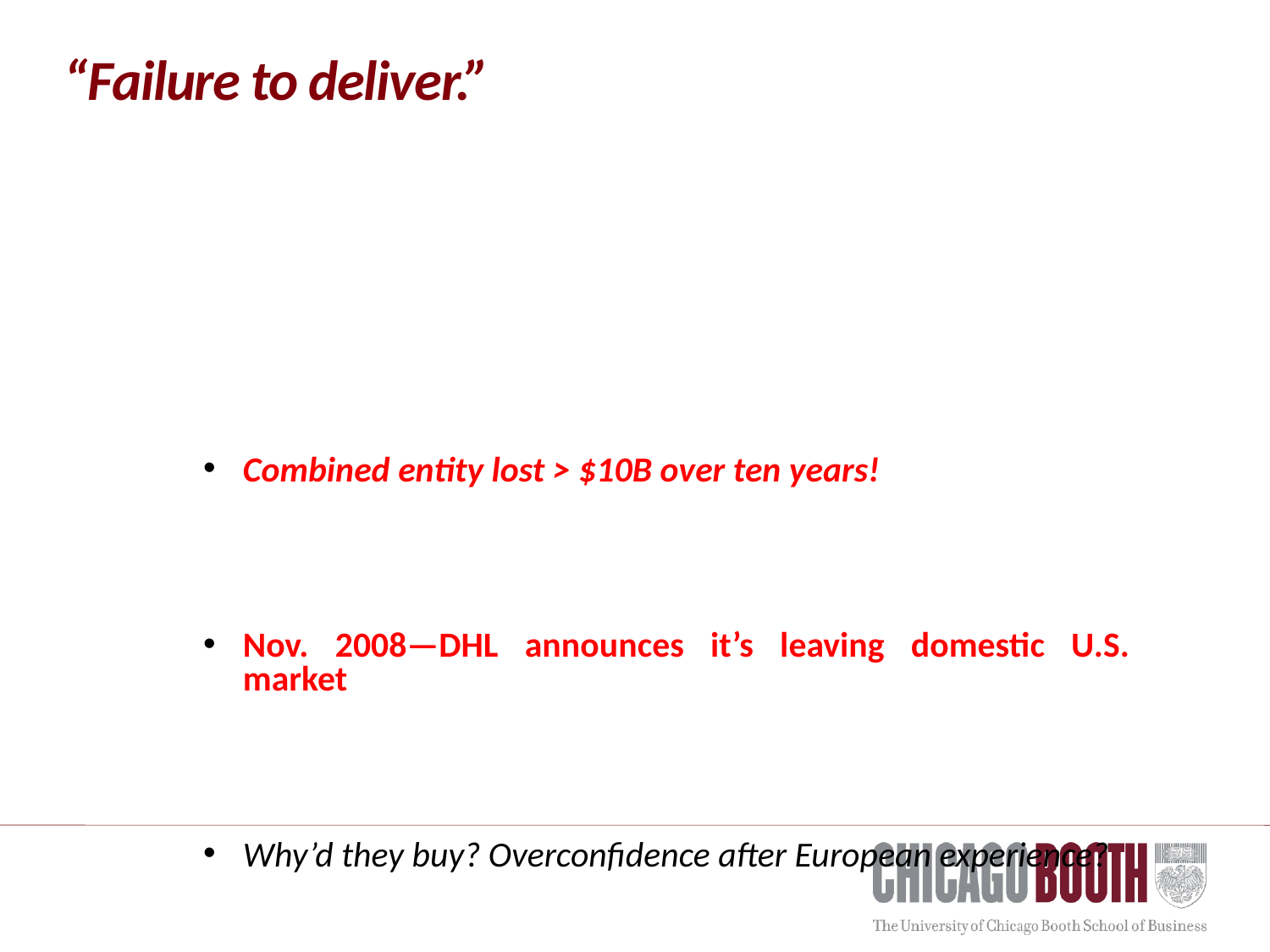

# “Failure to deliver.”

Combined entity lost > $10B over ten years!

Nov. 2008—DHL announces it’s leaving domestic U.S. market

Why’d they buy? Overconfidence after European experience?